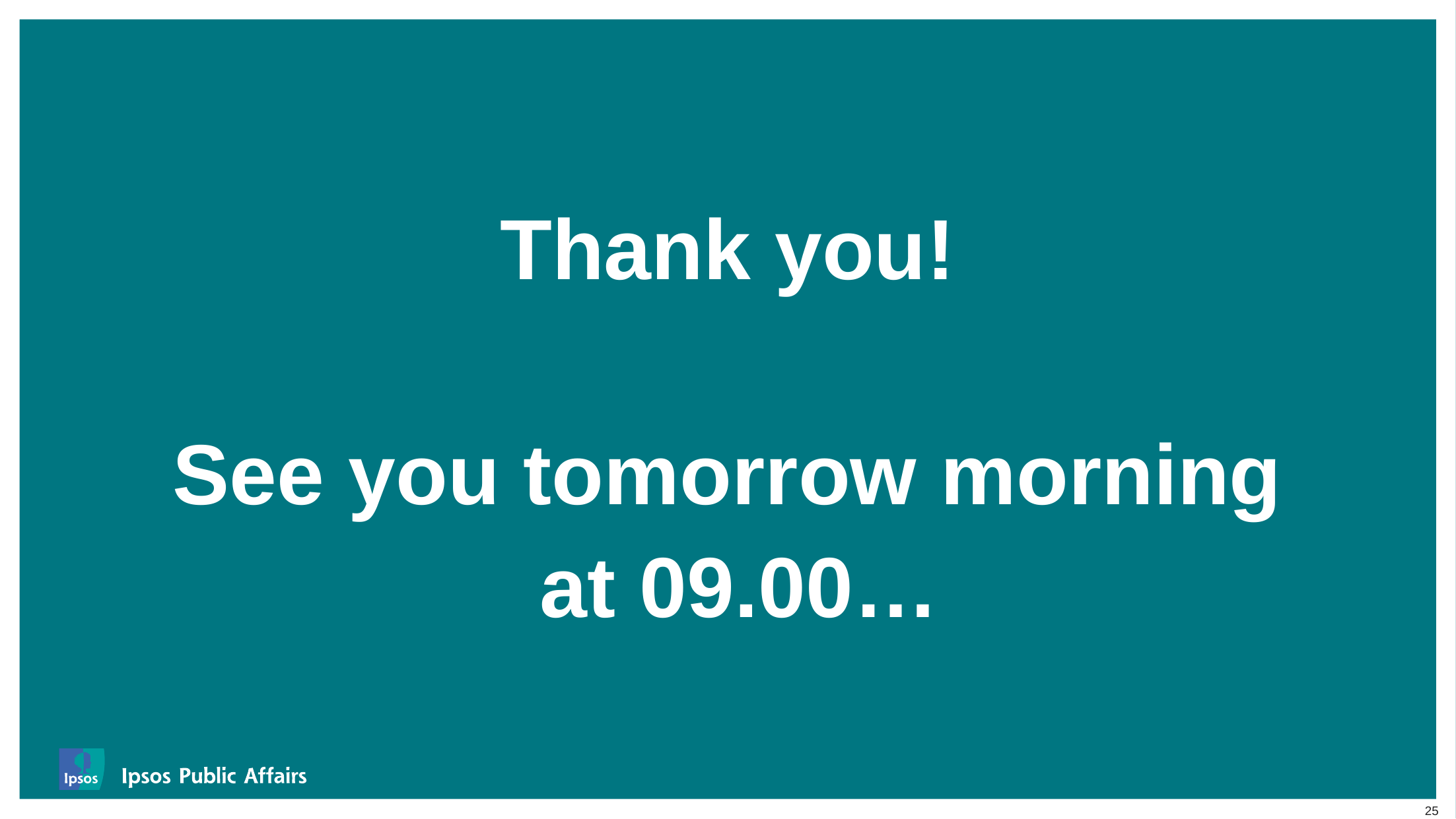

# Thank you! See you tomorrow morning at 09.00…